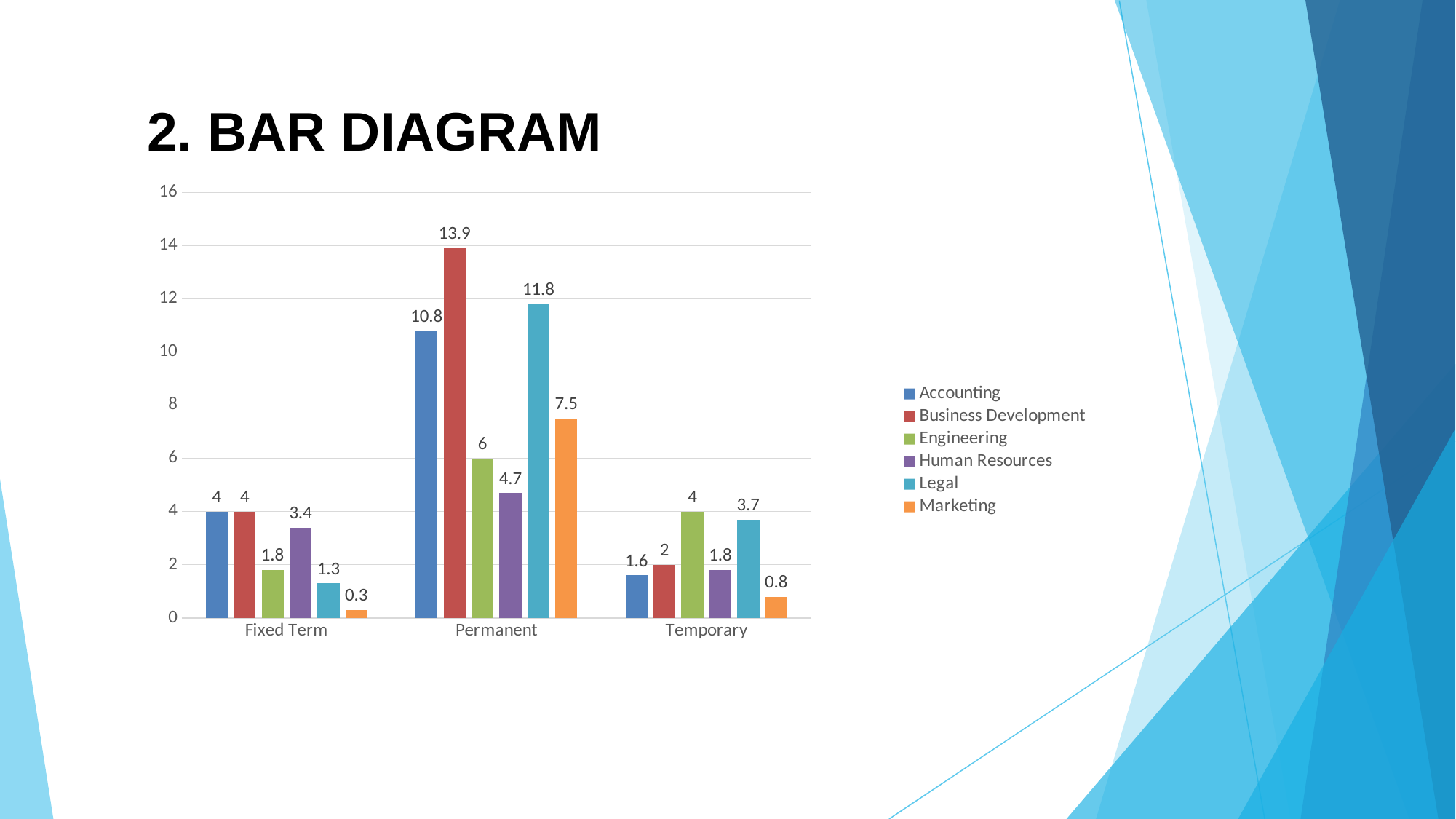

2. BAR DIAGRAM

### Chart

| Category | Accounting | Business Development | Engineering | Human Resources | Legal | Marketing |
|---|---|---|---|---|---|---|
| Fixed Term | 4.0 | 4.0 | 1.8 | 3.4 | 1.3 | 0.3 |
| Permanent | 10.8 | 13.9 | 6.0 | 4.7 | 11.8 | 7.5 |
| Temporary | 1.6 | 2.0 | 4.0 | 1.8 | 3.7 | 0.8 |